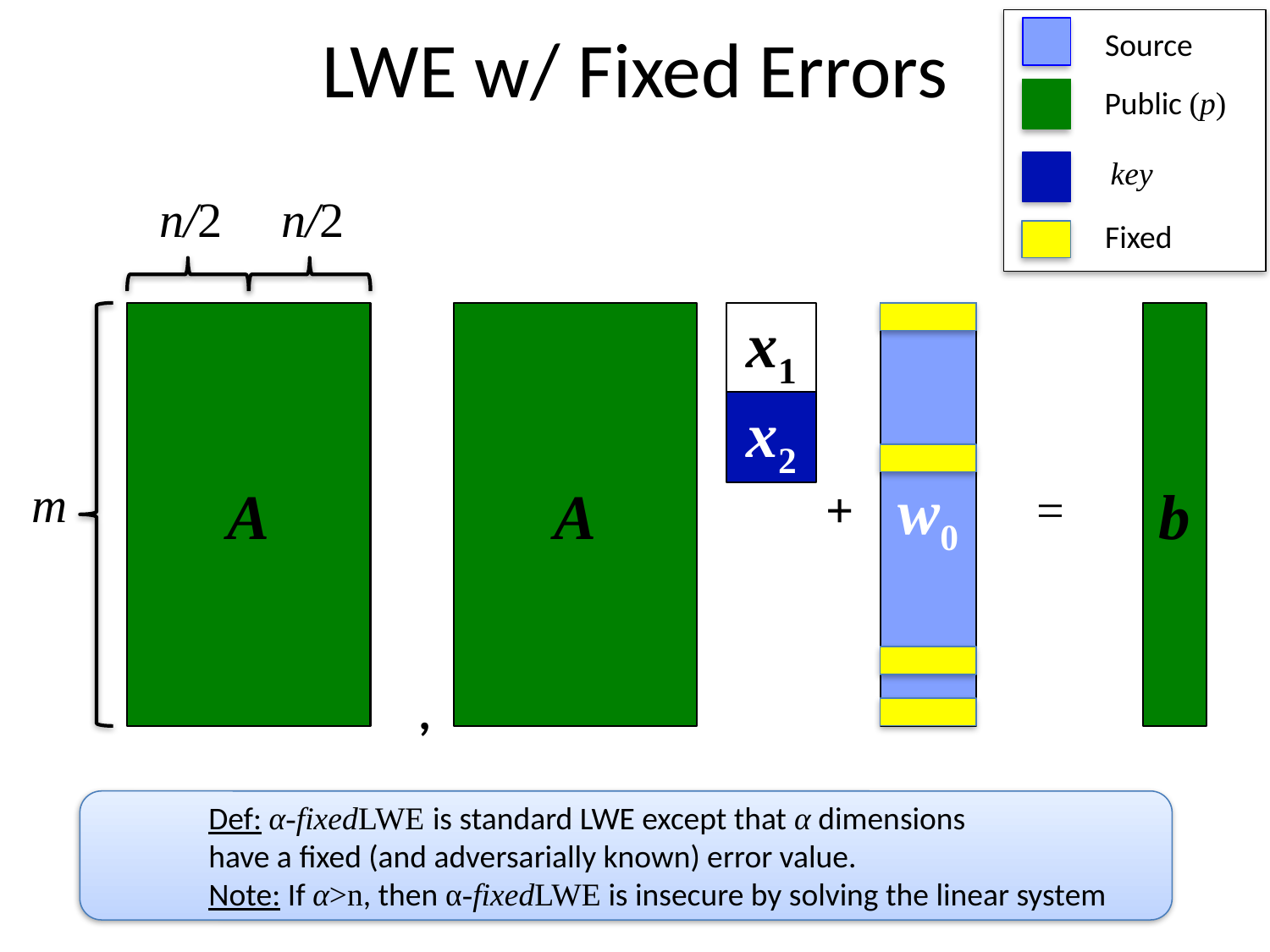

# LWE w/ Fixed Errors

Source
Public (p)

key

n/2

n/2
Fixed

m
A
A
x1
w0

e
b
x2

+
=

,

Def: α-fixedLWE is standard LWE except that α dimensions
have a fixed (and adversarially known) error value.
Note: If α>n, then α-fixedLWE is insecure by solving the linear system